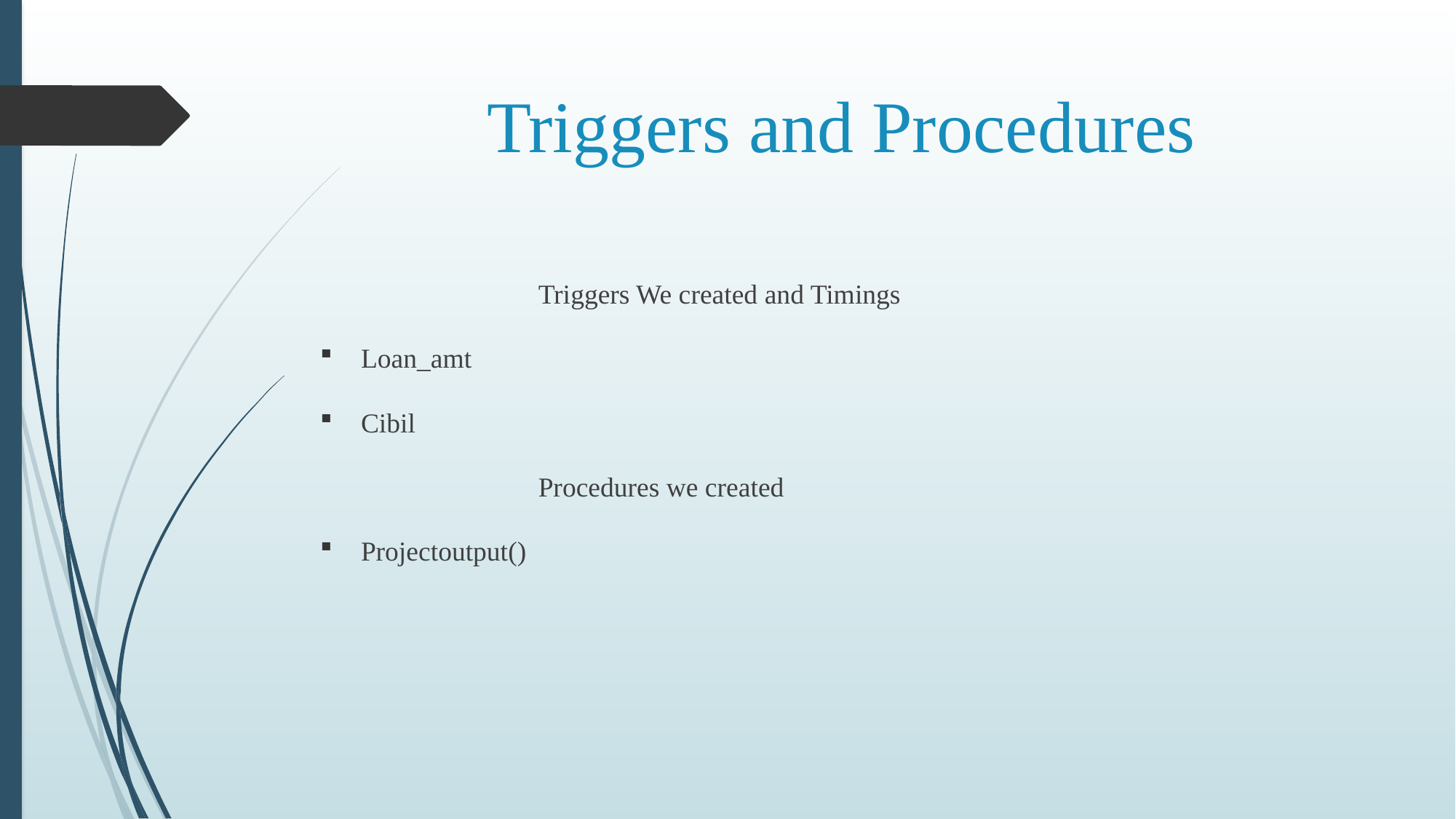

# Triggers and Procedures
		Triggers We created and Timings
Loan_amt
Cibil
		Procedures we created
Projectoutput()